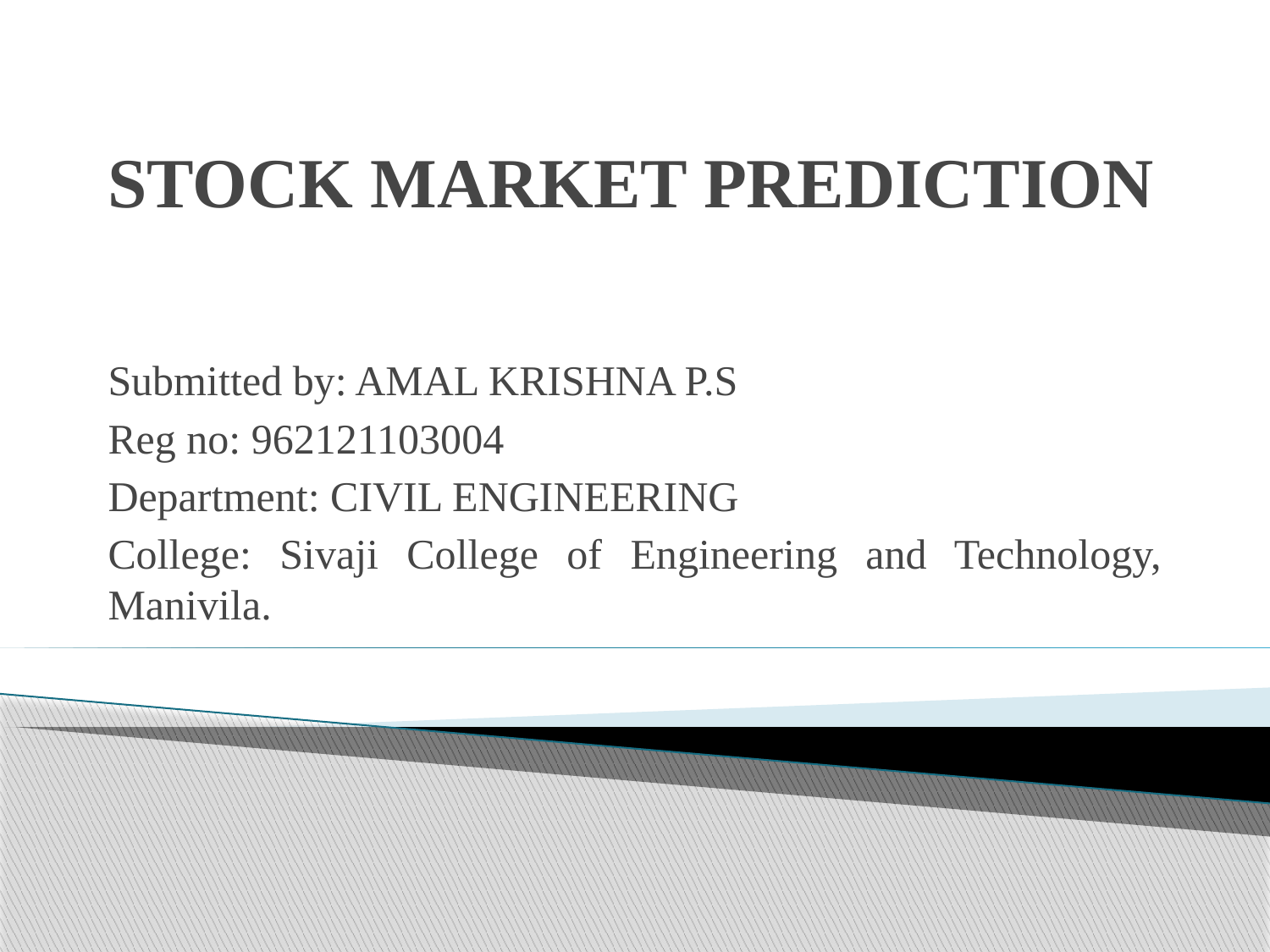

# STOCK MARKET PREDICTION
Submitted by: AMAL KRISHNA P.S
Reg no: 962121103004
Department: CIVIL ENGINEERING
College: Sivaji College of Engineering and Technology, Manivila.